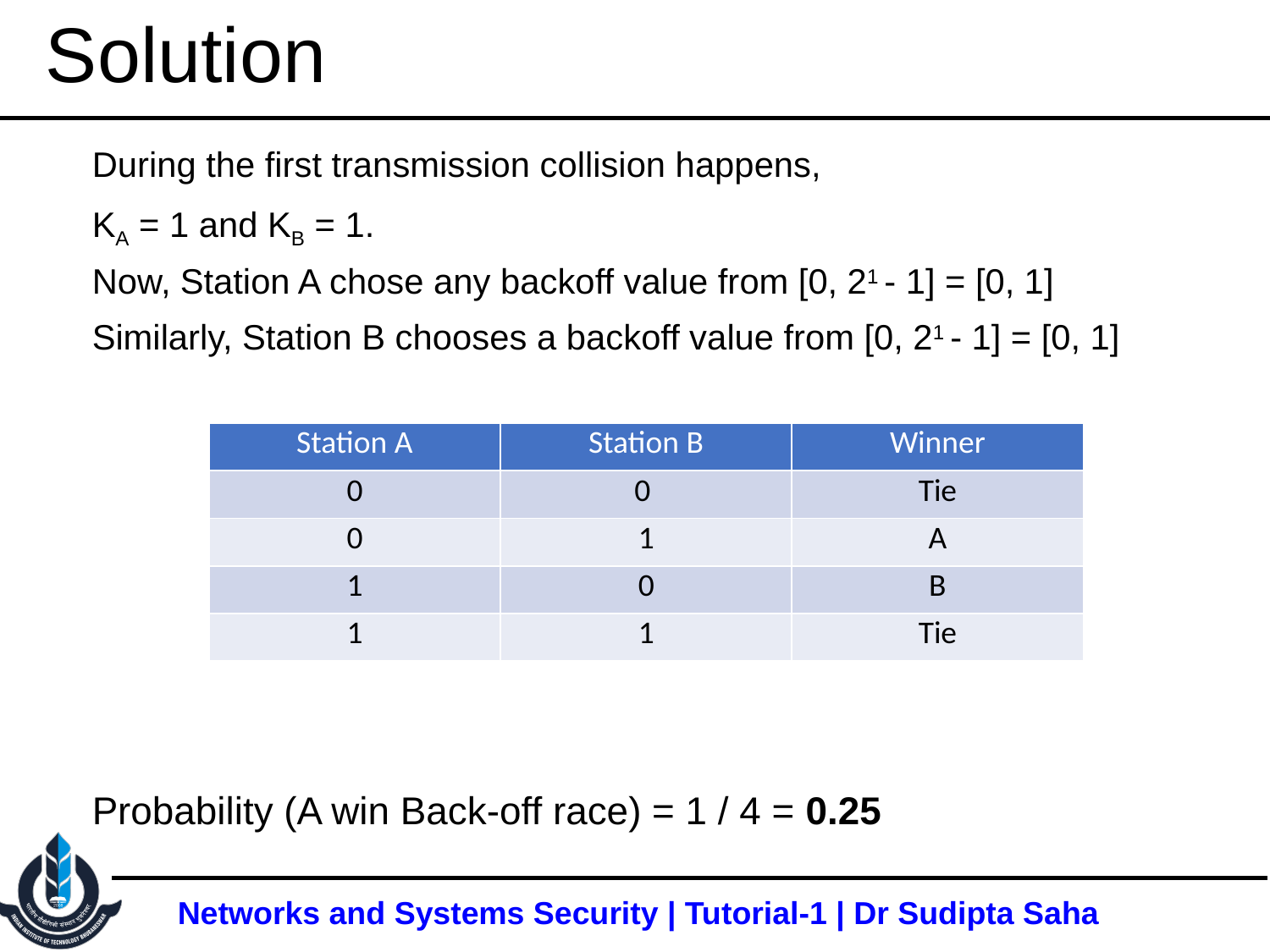

# Solution
During the first transmission collision happens,
KA = 1 and KB = 1.
Now, Station A chose any backoff value from [0, 21 - 1] = [0, 1]
Similarly, Station B chooses a backoff value from [0, 21 - 1] = [0, 1]

Probability (A win Back-off race) = 1 / 4 = 0.25

| Station A | Station B | Winner |
| --- | --- | --- |
| 0 | 0 | Tie |
| 0 | 1 | A |
| 1 | 0 | B |
| 1 | 1 | Tie |